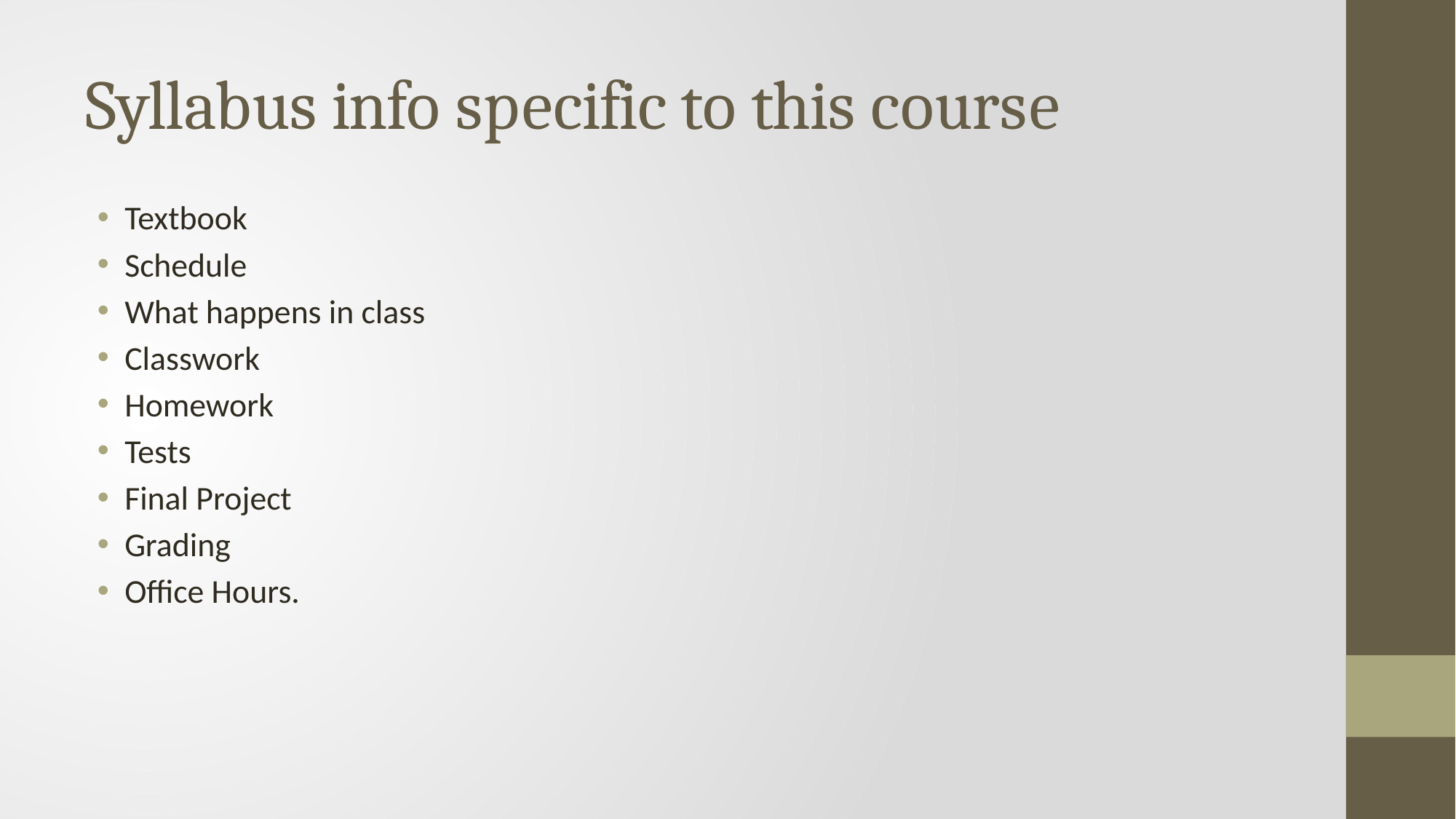

# Syllabus info specific to this course
Textbook
Schedule
What happens in class
Classwork
Homework
Tests
Final Project
Grading
Office Hours.